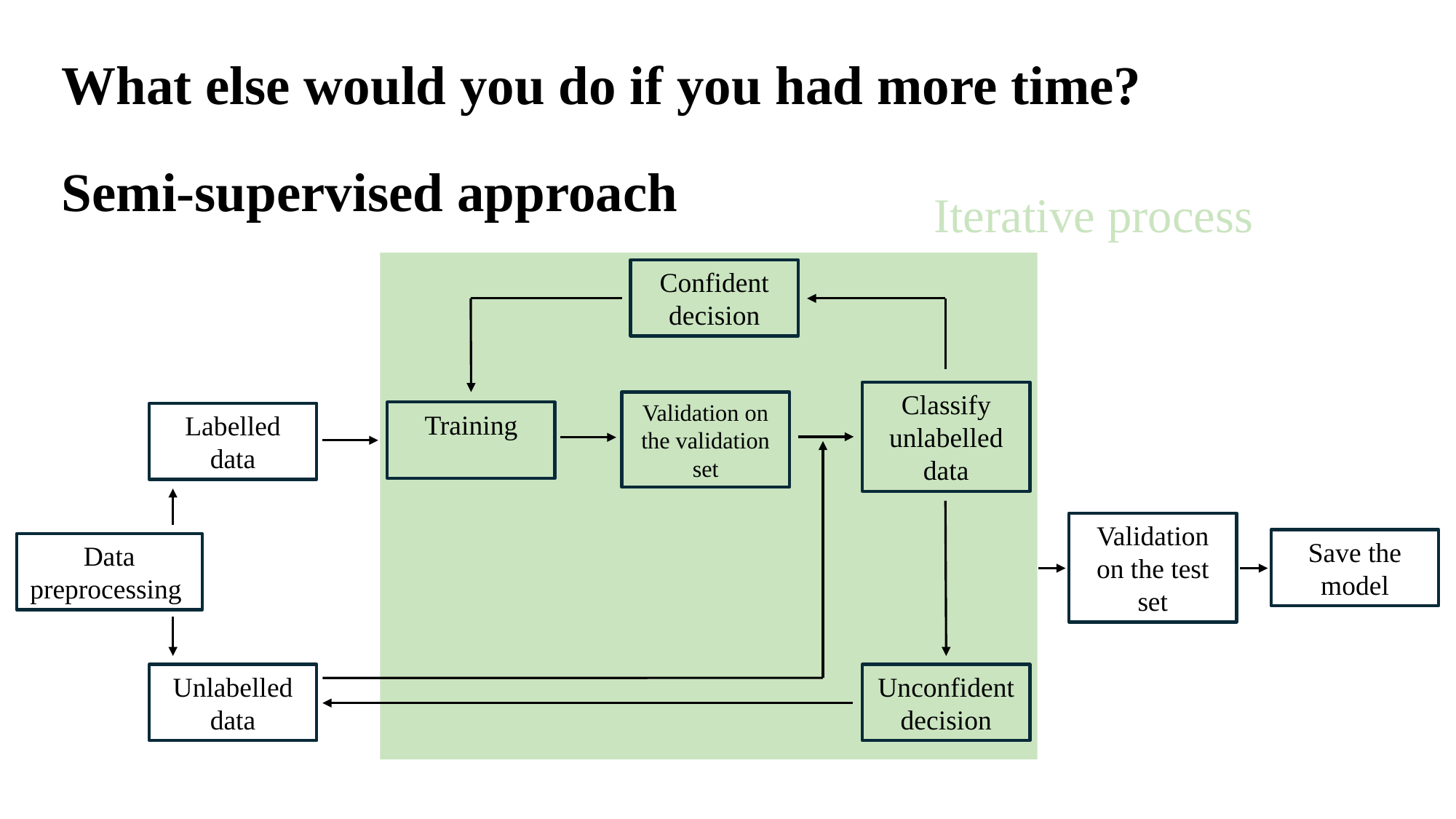

What else would you do if you had more time?
Semi-supervised approach
Iterative process

Confident decision
Classify unlabelled data
Validation on the validation set
Training

Labelled data
Validation on the test set
Save the model
Data preprocessing
Unlabelled data
Unconfident decision